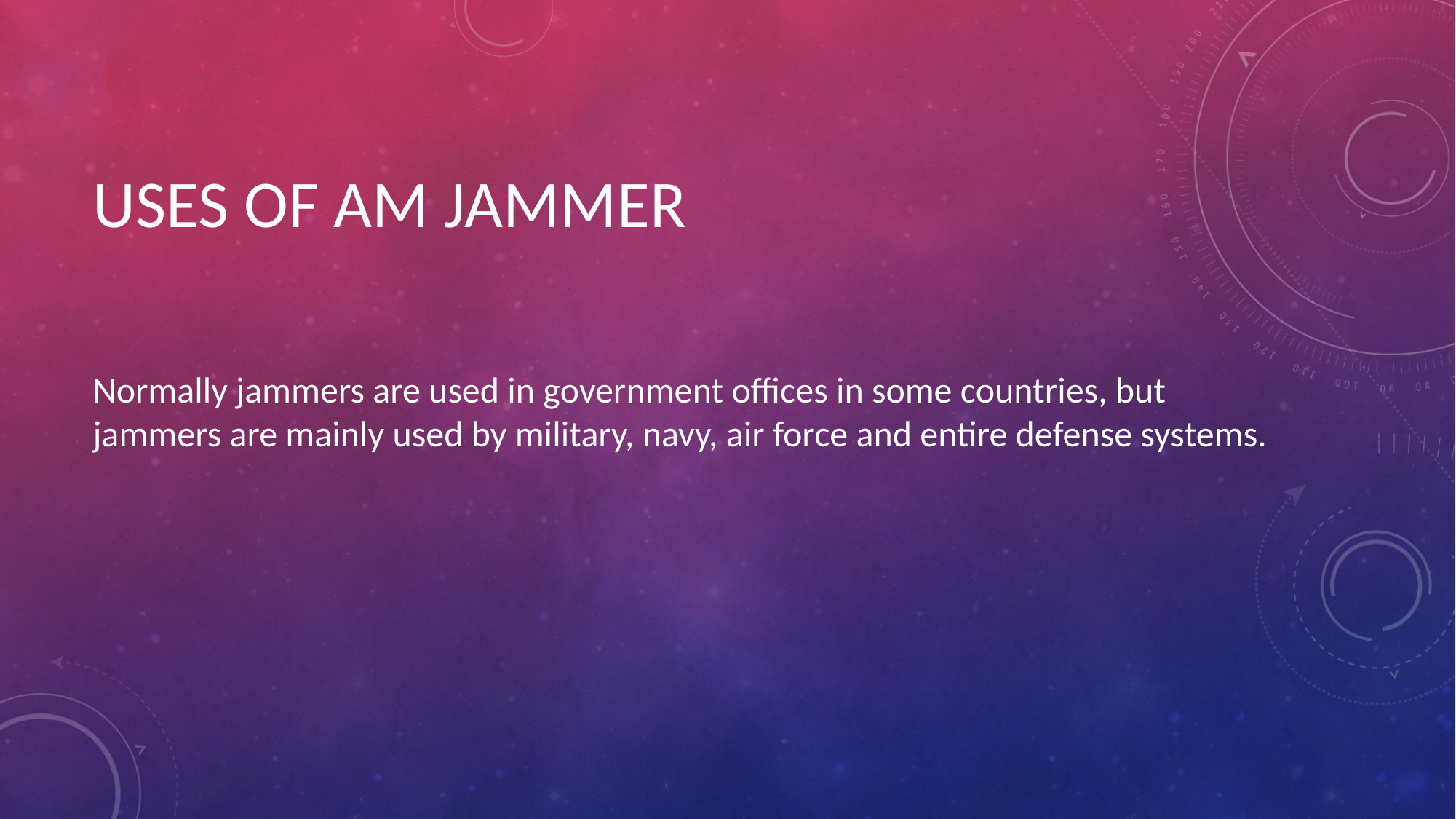

# Uses of AM Jammer
Normally jammers are used in government offices in some countries, but jammers are mainly used by military, navy, air force and entire defense systems.